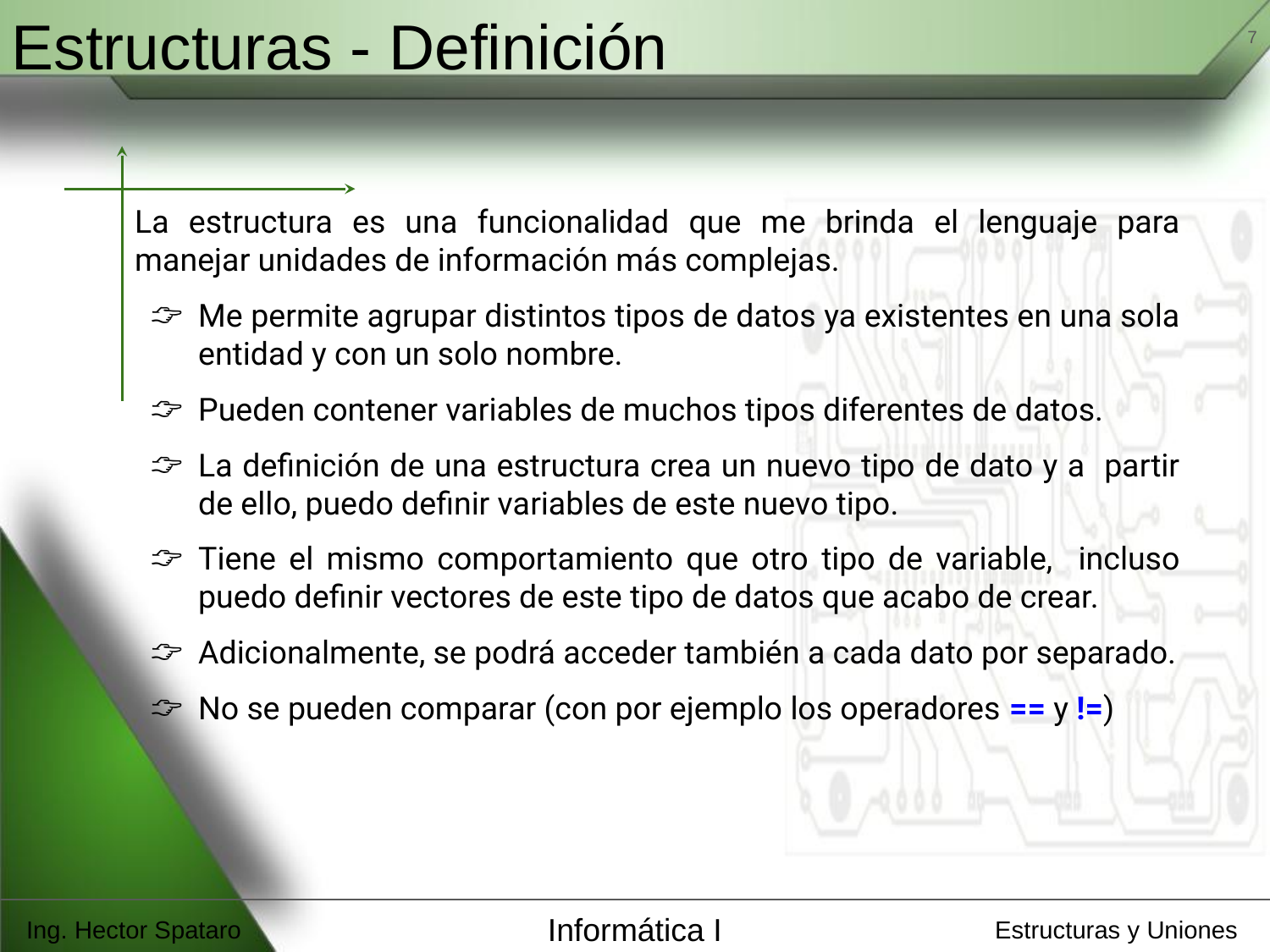

7
Estructuras - Definición
La estructura es una funcionalidad que me brinda el lenguaje para manejar unidades de información más complejas.
Me permite agrupar distintos tipos de datos ya existentes en una sola entidad y con un solo nombre.
Pueden contener variables de muchos tipos diferentes de datos.
La definición de una estructura crea un nuevo tipo de dato y a  partir de ello, puedo definir variables de este nuevo tipo.
Tiene el mismo comportamiento que otro tipo de variable,  incluso puedo definir vectores de este tipo de datos que acabo de crear.
Adicionalmente, se podrá acceder también a cada dato por separado.
No se pueden comparar (con por ejemplo los operadores == y !=)
Ing. Hector Spataro
Informática I
Estructuras y Uniones